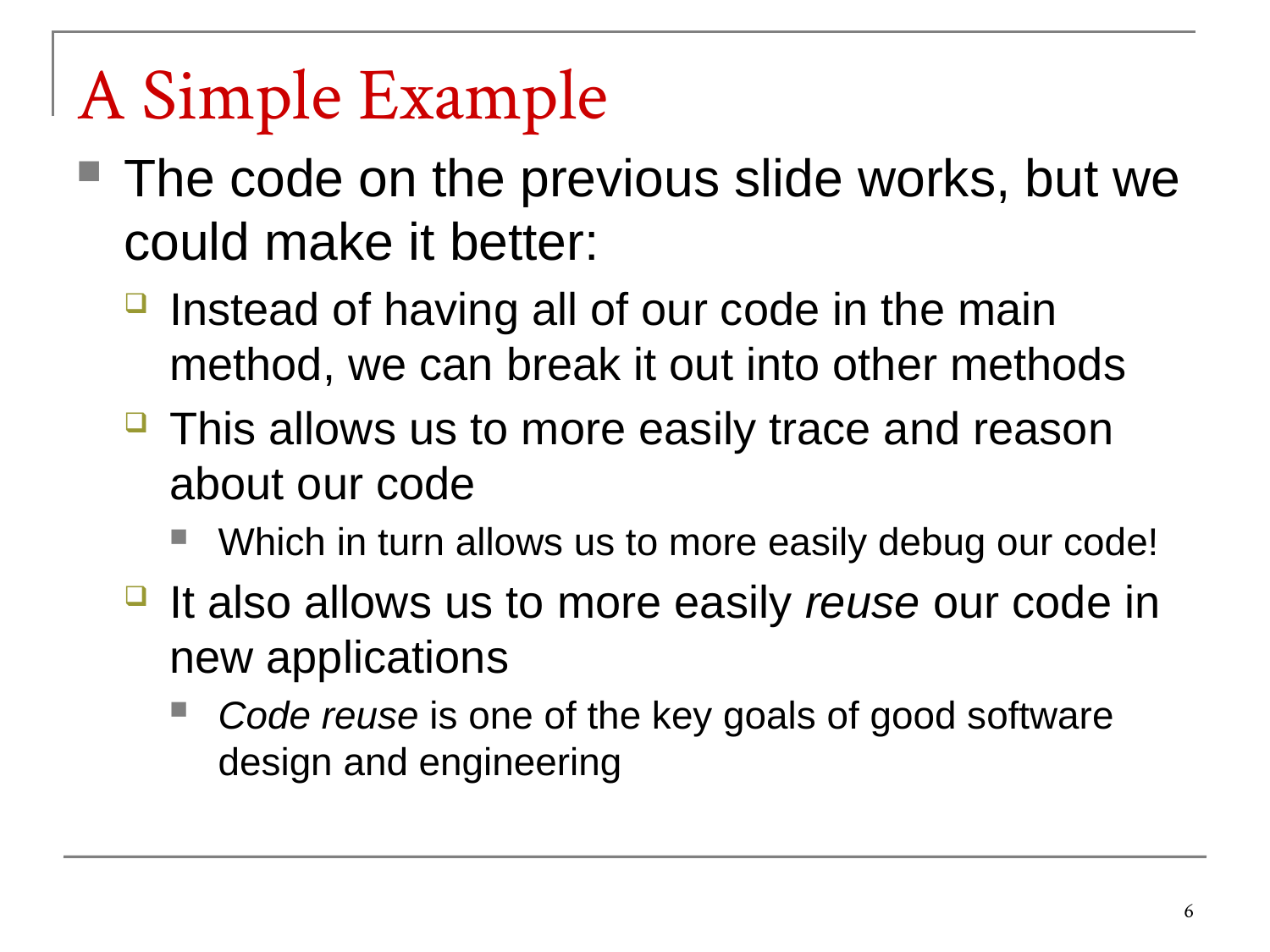

# A Simple Example
The code on the previous slide works, but we could make it better:
Instead of having all of our code in the main method, we can break it out into other methods
This allows us to more easily trace and reason about our code
Which in turn allows us to more easily debug our code!
It also allows us to more easily reuse our code in new applications
Code reuse is one of the key goals of good software design and engineering

6